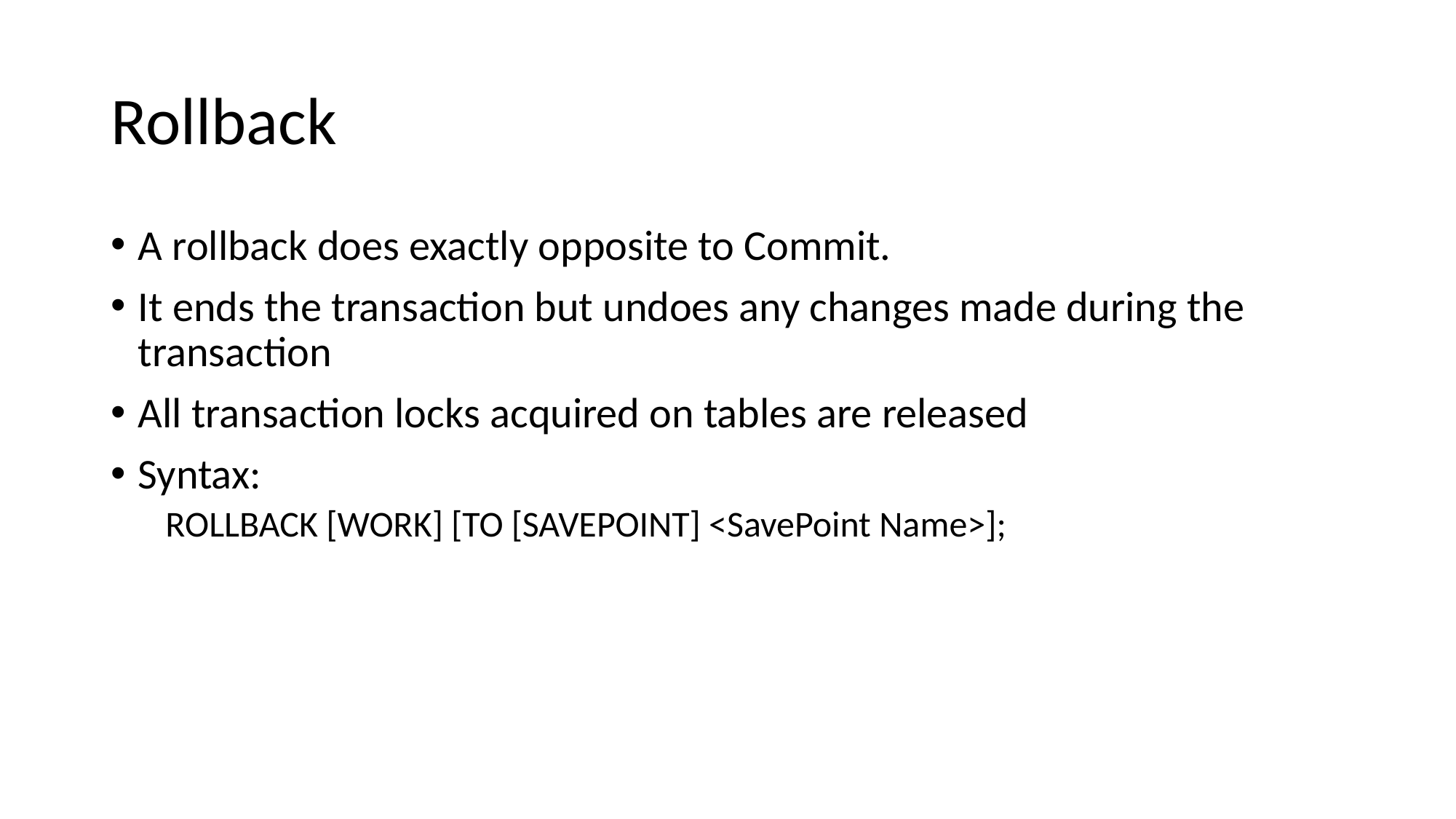

# Rollback
A rollback does exactly opposite to Commit.
It ends the transaction but undoes any changes made during the transaction
All transaction locks acquired on tables are released
Syntax:
ROLLBACK [WORK] [TO [SAVEPOINT] <SavePoint Name>];